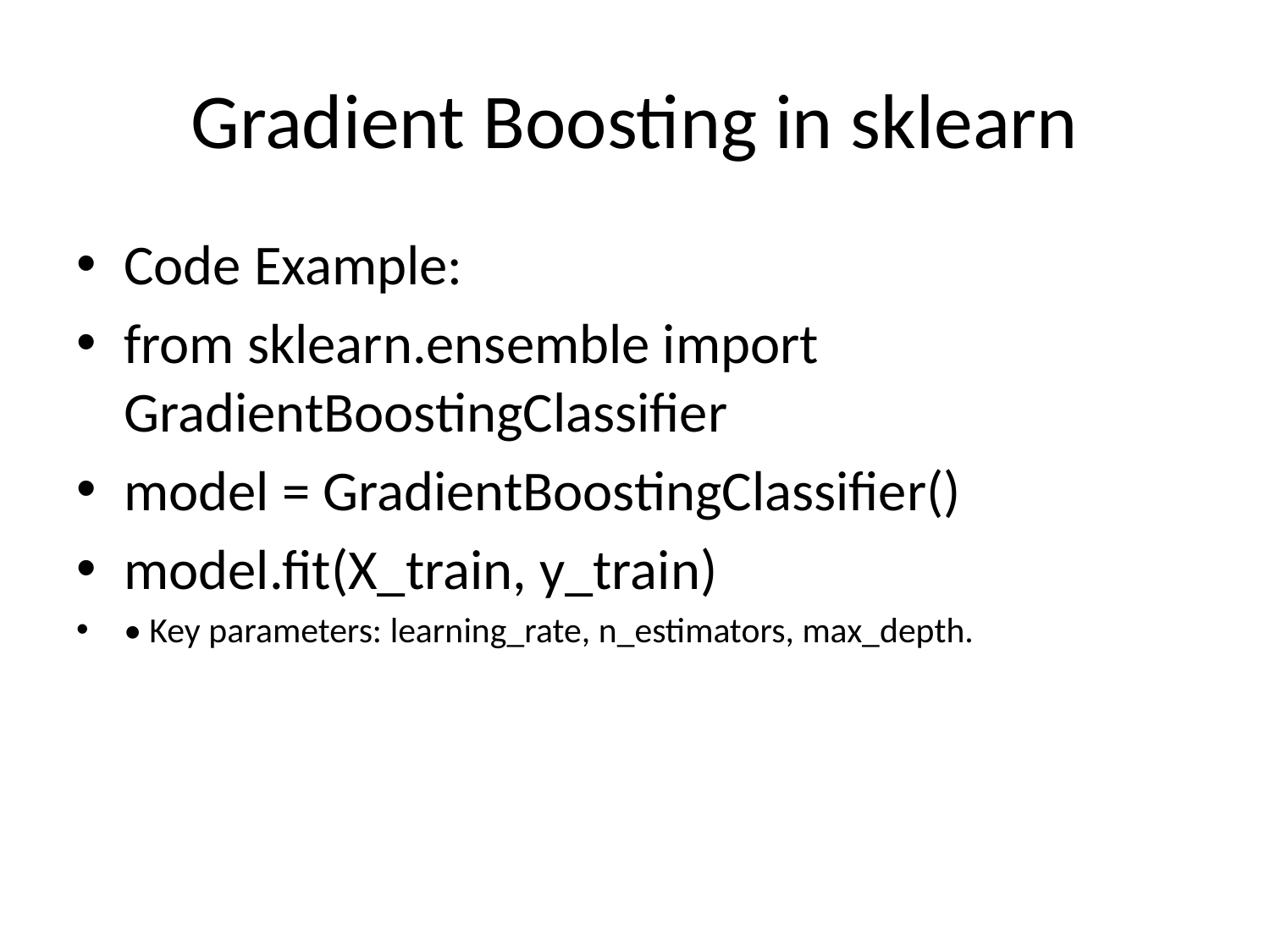

# Gradient Boosting in sklearn
Code Example:
from sklearn.ensemble import GradientBoostingClassifier
model = GradientBoostingClassifier()
model.fit(X_train, y_train)
• Key parameters: learning_rate, n_estimators, max_depth.